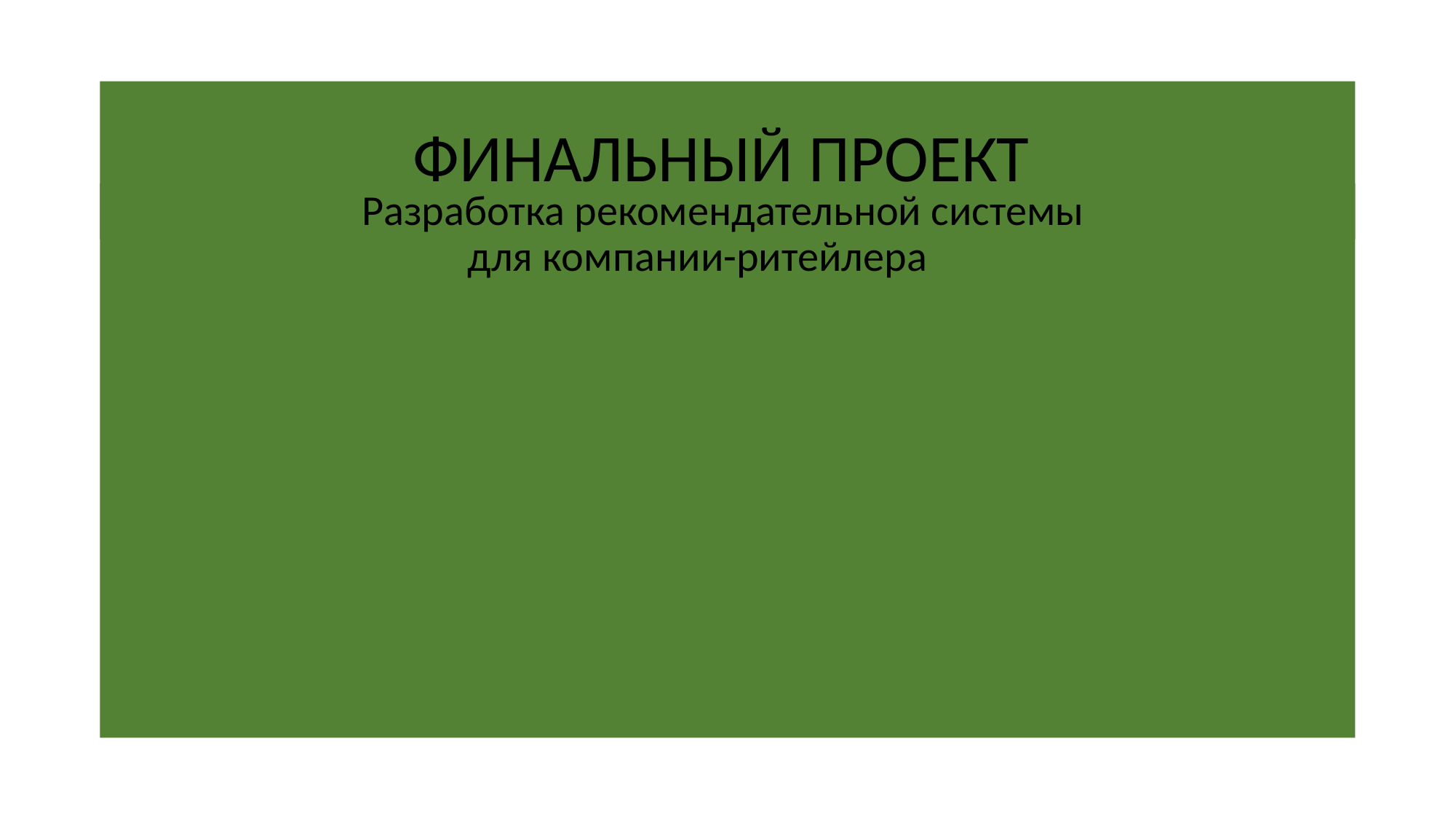

# ФИНАЛЬНЫЙ ПРОЕКТ
                          Разработка рекомендательной системы
                                     для компании-ритейлера